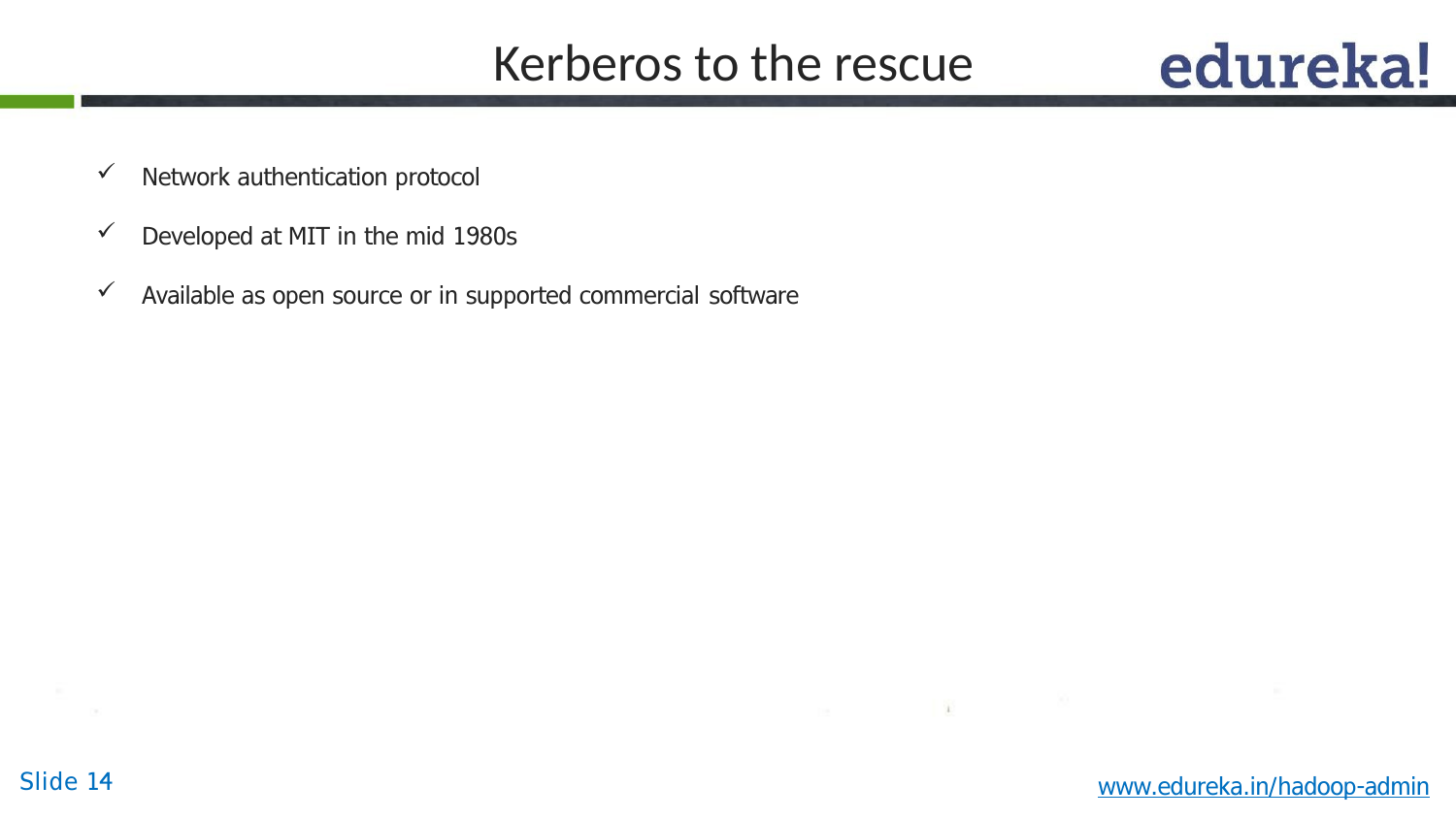

# Kerberos to the rescue

Network authentication protocol

Developed at MIT in the mid 1980s

Available as open source or in supported commercial software
Slide 14
www.edureka.in/hadoop-admin